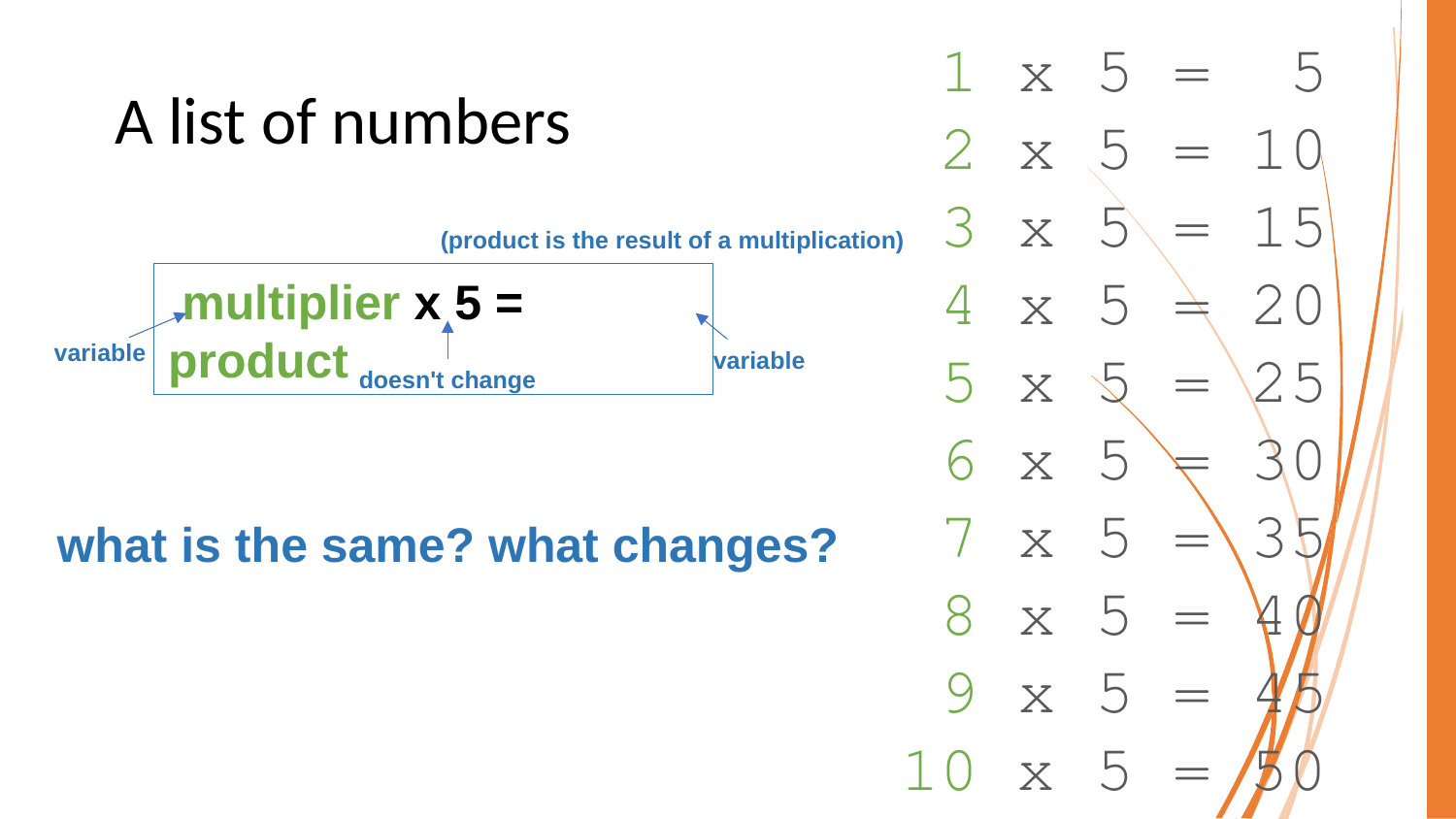

1 x 5 =  5
 2 x 5 = 10
 3 x 5 = 15
 4 x 5 = 20
 5 x 5 = 25
 6 x 5 = 30
 7 x 5 = 35
 8 x 5 = 40
 9 x 5 = 45
10 x 5 = 50
# A list of numbers
(product is the result of a multiplication)
 multiplier x 5 =  product
variable
variable
doesn't change
what is the same? what changes?